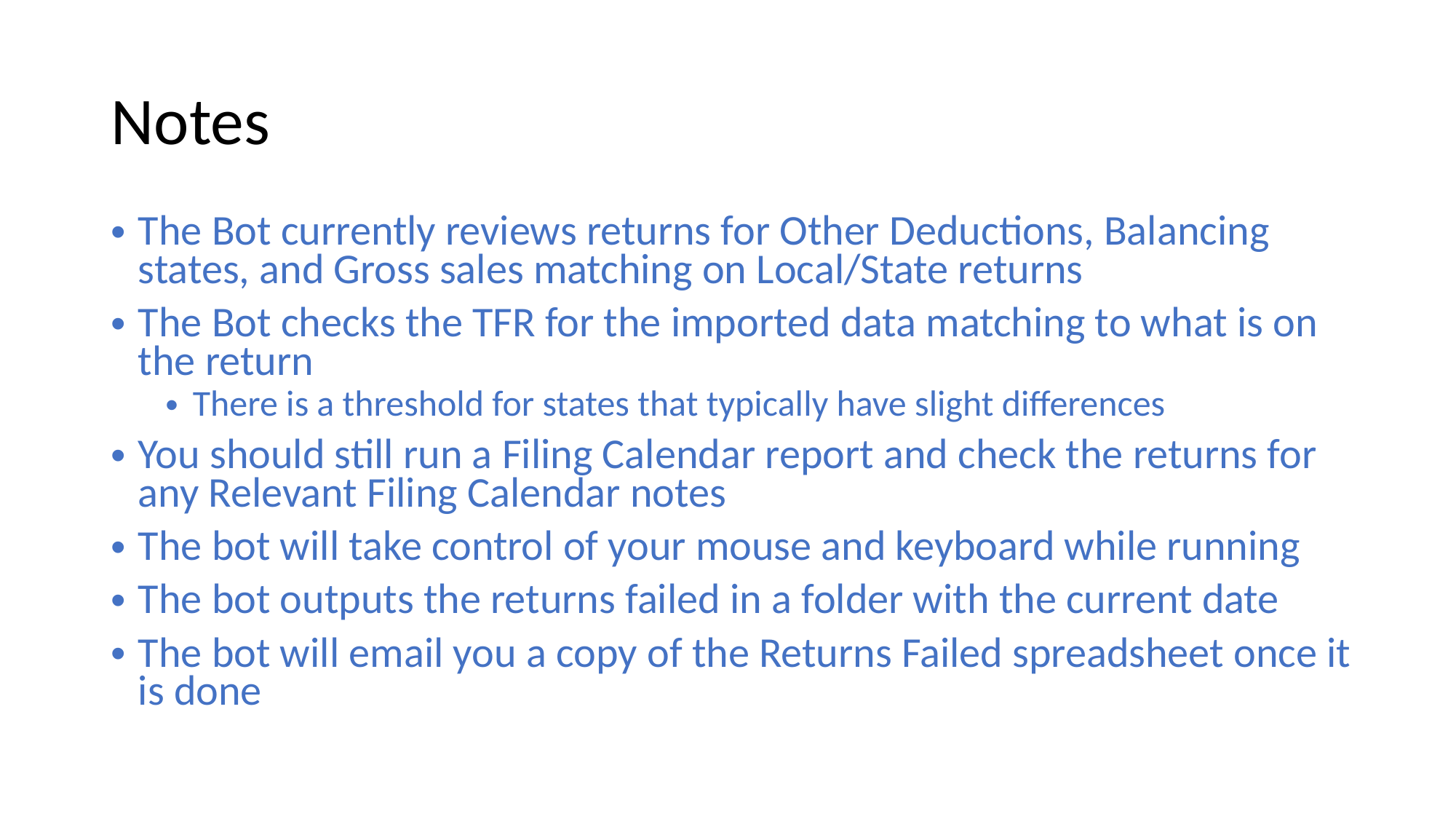

# Notes
The Bot currently reviews returns for Other Deductions, Balancing states, and Gross sales matching on Local/State returns
The Bot checks the TFR for the imported data matching to what is on the return
There is a threshold for states that typically have slight differences
You should still run a Filing Calendar report and check the returns for any Relevant Filing Calendar notes
The bot will take control of your mouse and keyboard while running
The bot outputs the returns failed in a folder with the current date
The bot will email you a copy of the Returns Failed spreadsheet once it is done